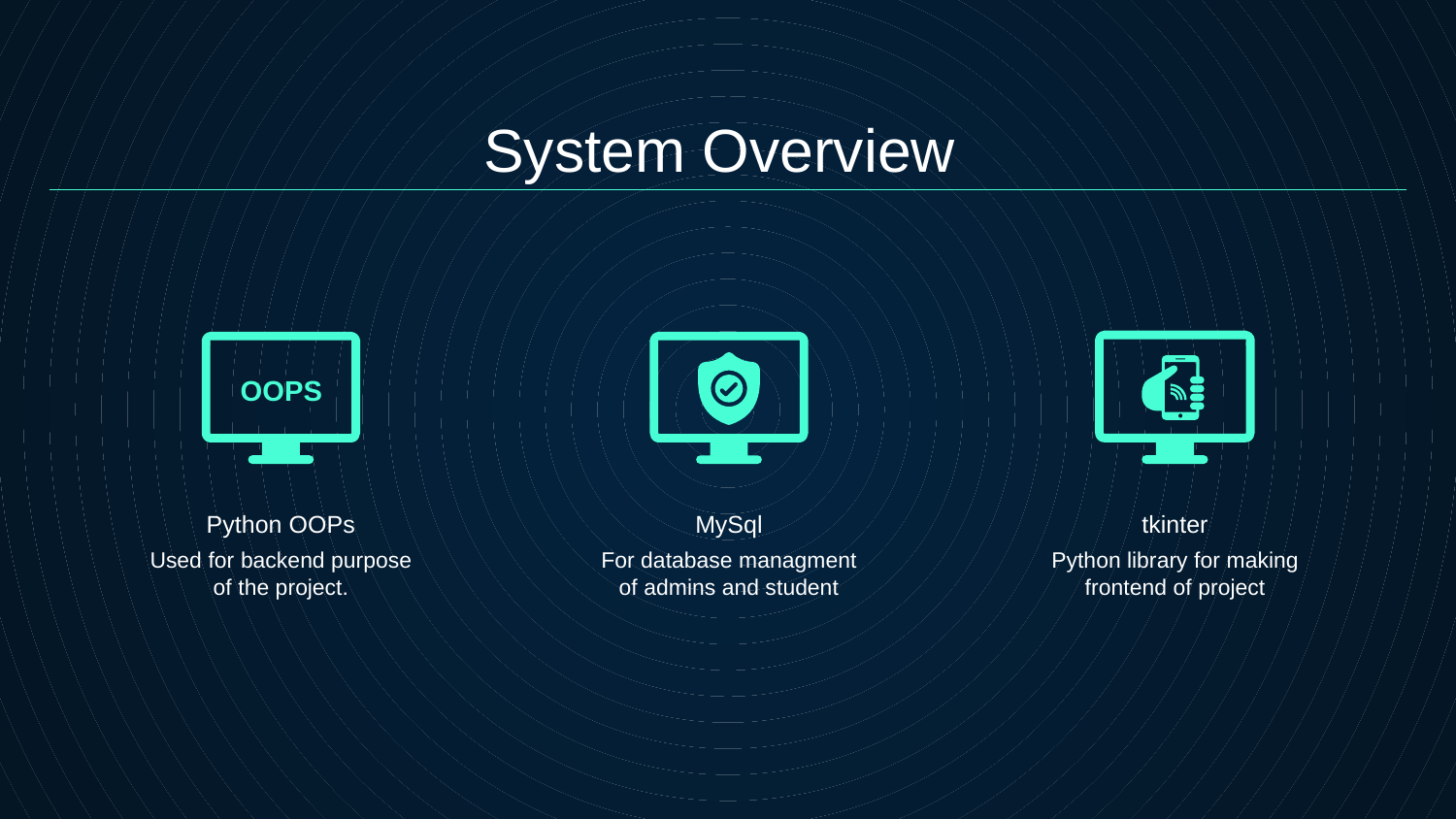

System Overview

OOPS
# Python OOPs
MySql
tkinter
Used for backend purpose of the project.
For database managment of admins and student
Python library for making frontend of project